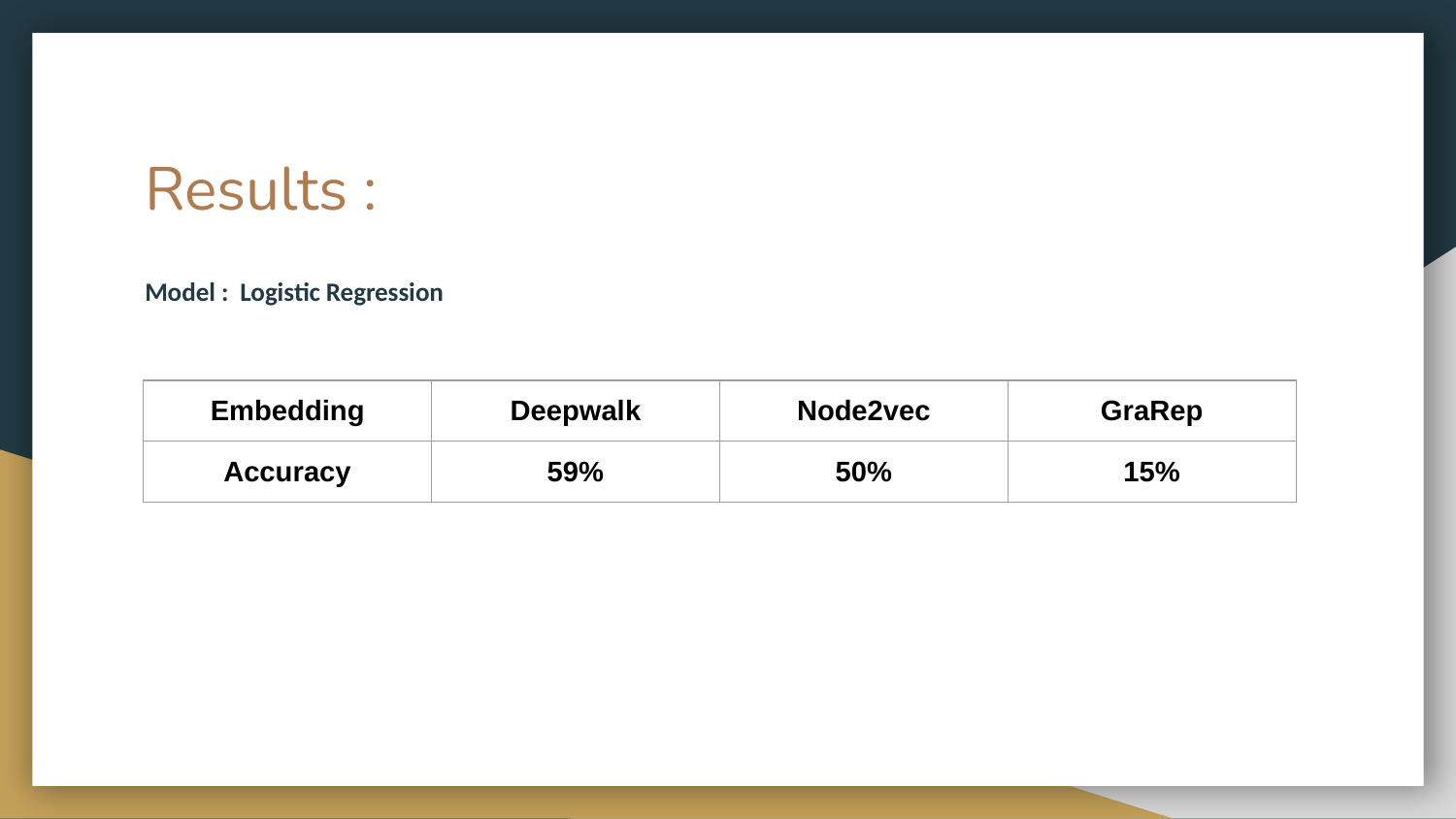

# Results :
Model :  Logistic Regression

| Embedding | Deepwalk | Node2vec | GraRep |
| --- | --- | --- | --- |
| Accuracy | 59% | 50% | 15% |